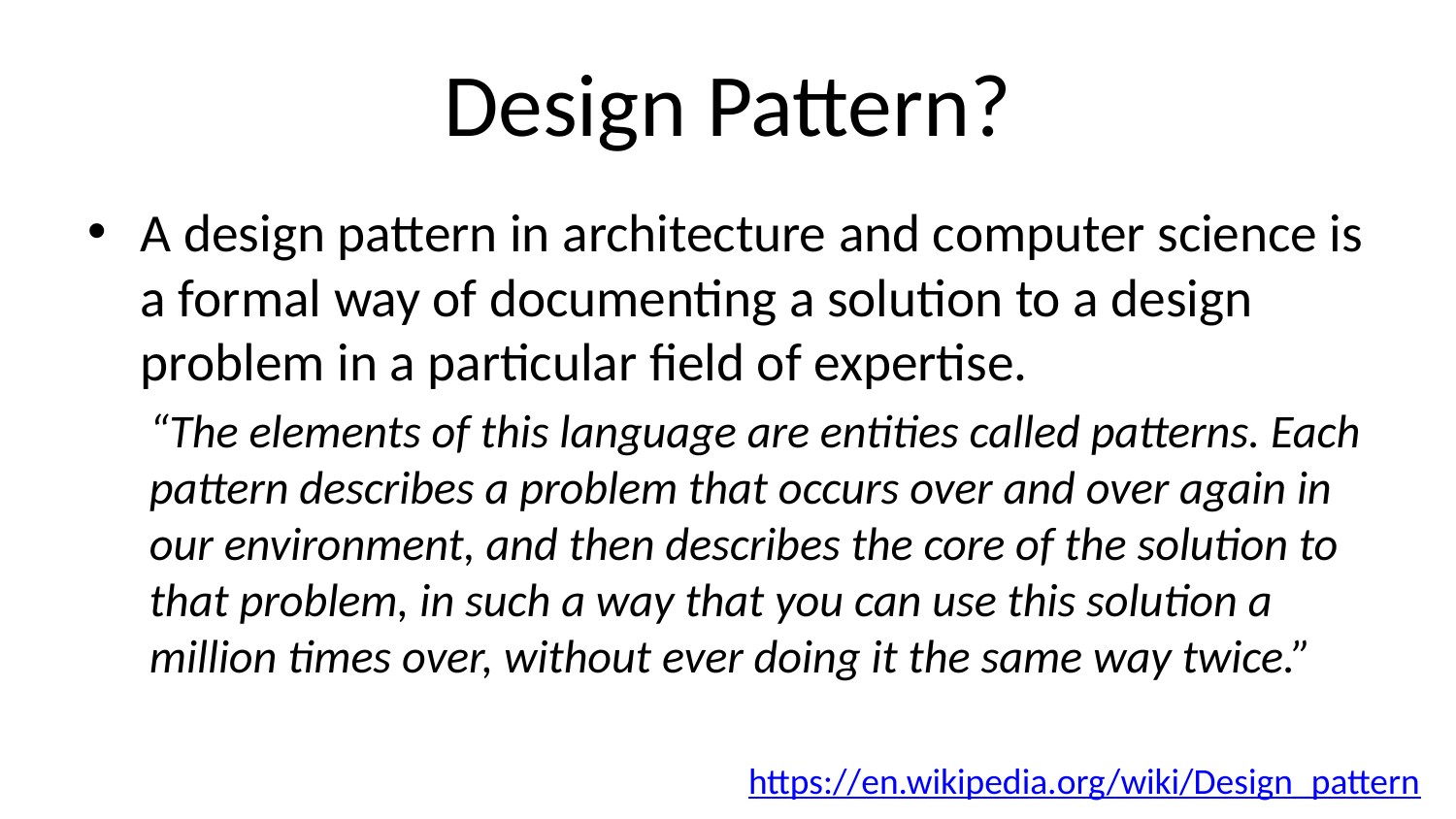

# Design Pattern?
A design pattern in architecture and computer science is a formal way of documenting a solution to a design problem in a particular field of expertise.
“The elements of this language are entities called patterns. Each pattern describes a problem that occurs over and over again in our environment, and then describes the core of the solution to that problem, in such a way that you can use this solution a million times over, without ever doing it the same way twice.”
https://en.wikipedia.org/wiki/Design_pattern